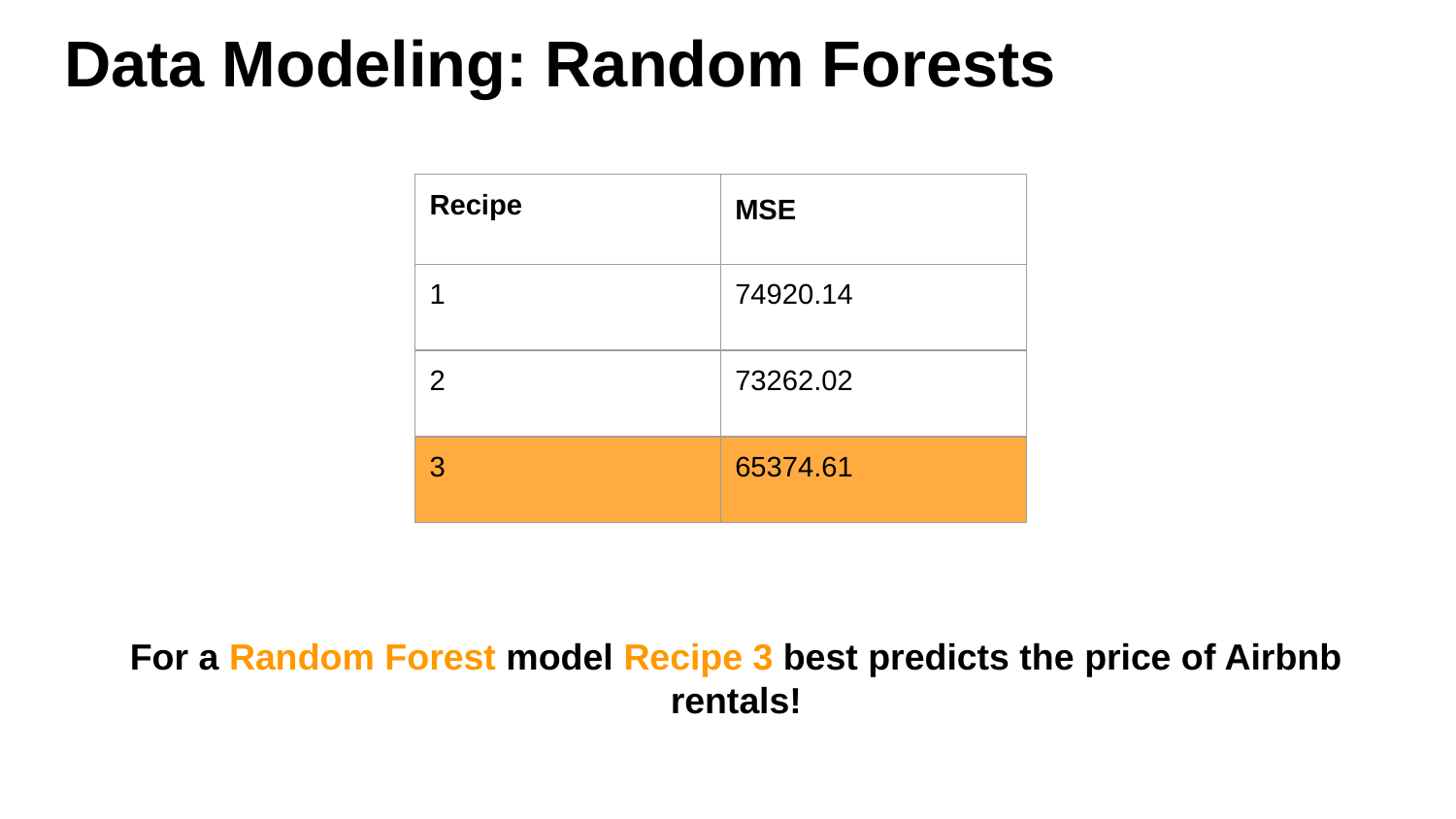

# Data Modeling: Random Forests
| Recipe | MSE |
| --- | --- |
| 1 | 74920.14 |
| 2 | 73262.02 |
| 3 | 65374.61 |
For a Random Forest model Recipe 3 best predicts the price of Airbnb rentals!